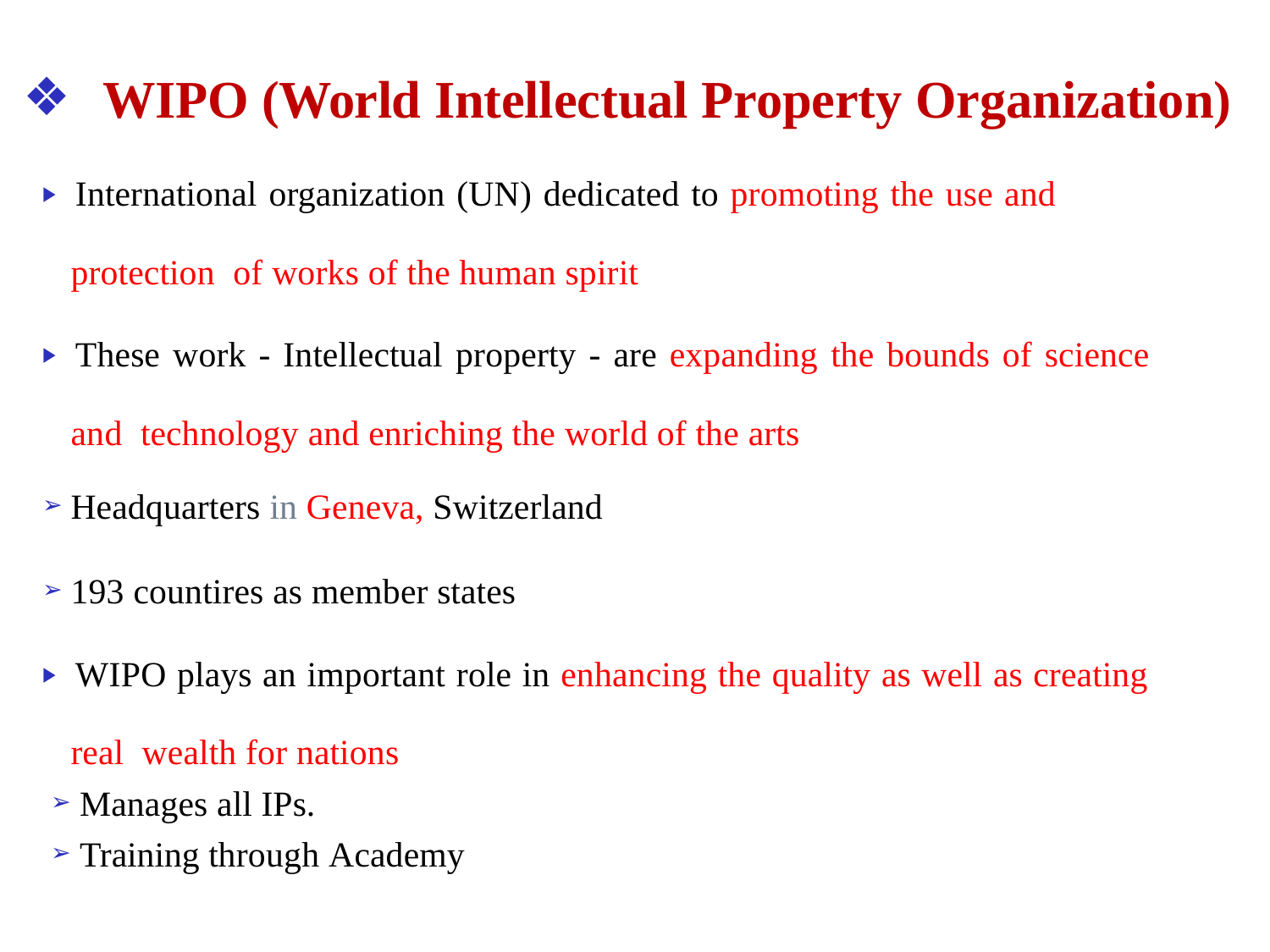

WIPO (World Intellectual Property Organization)
▶ International organization (UN) dedicated to promoting the use and protection  of works of the human spirit
▶ These work - Intellectual property - are expanding the bounds of science and  technology and enriching the world of the arts
Headquarters in Geneva, Switzerland

193 countires as member states
▶ WIPO plays an important role in enhancing the quality as well as creating real  wealth for nations
Manages all IPs.
Training through Academy